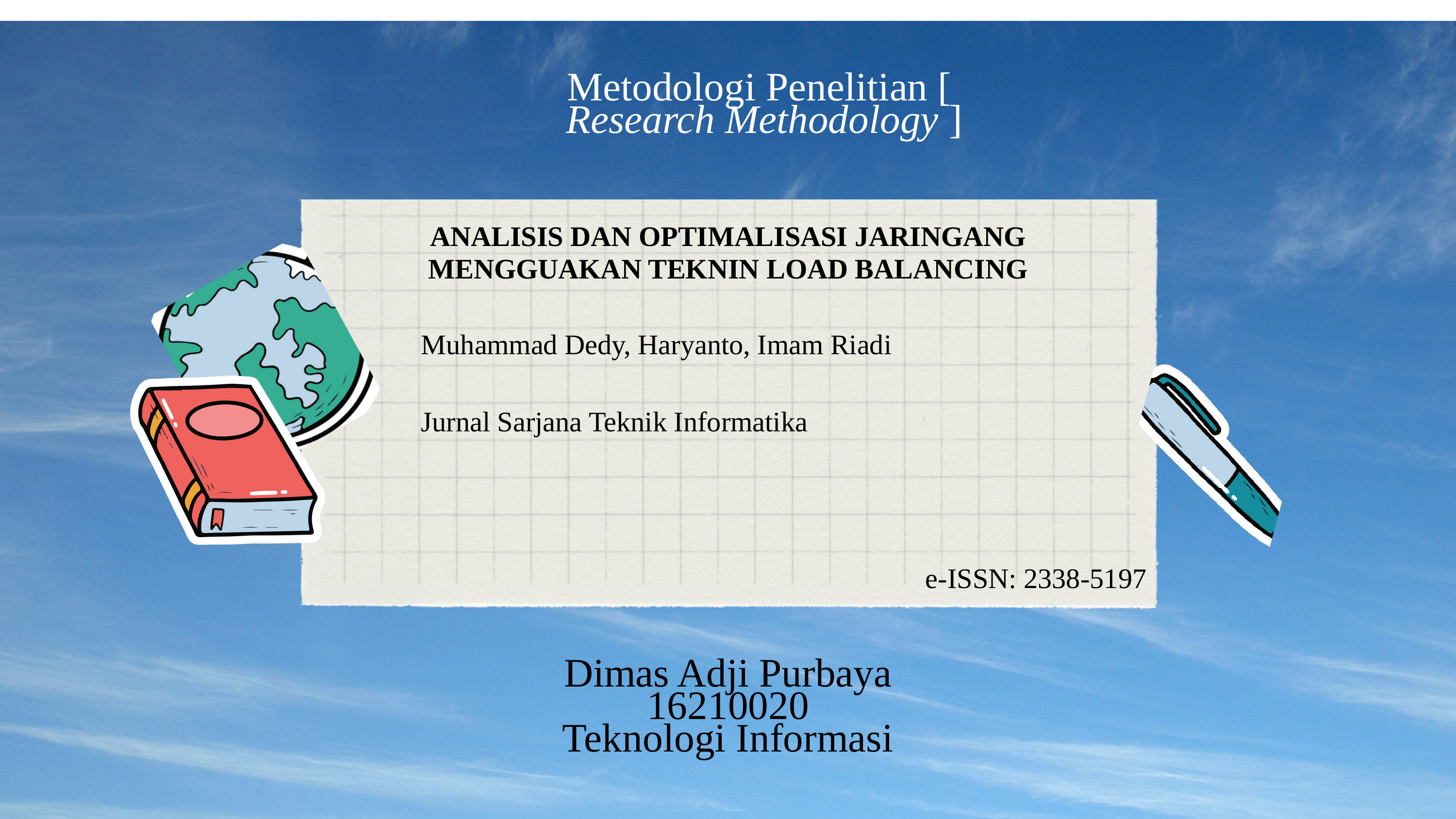

Metodologi Penelitian [ Research Methodology ]

ANALISIS DAN OPTIMALISASI JARINGANG MENGGUAKAN TEKNIN LOAD BALANCING

Muhammad Dedy, Haryanto, Imam Riadi

Jurnal Sarjana Teknik Informatika
e-ISSN: 2338-5197
Dimas Adji Purbaya
16210020
Teknologi Informasi